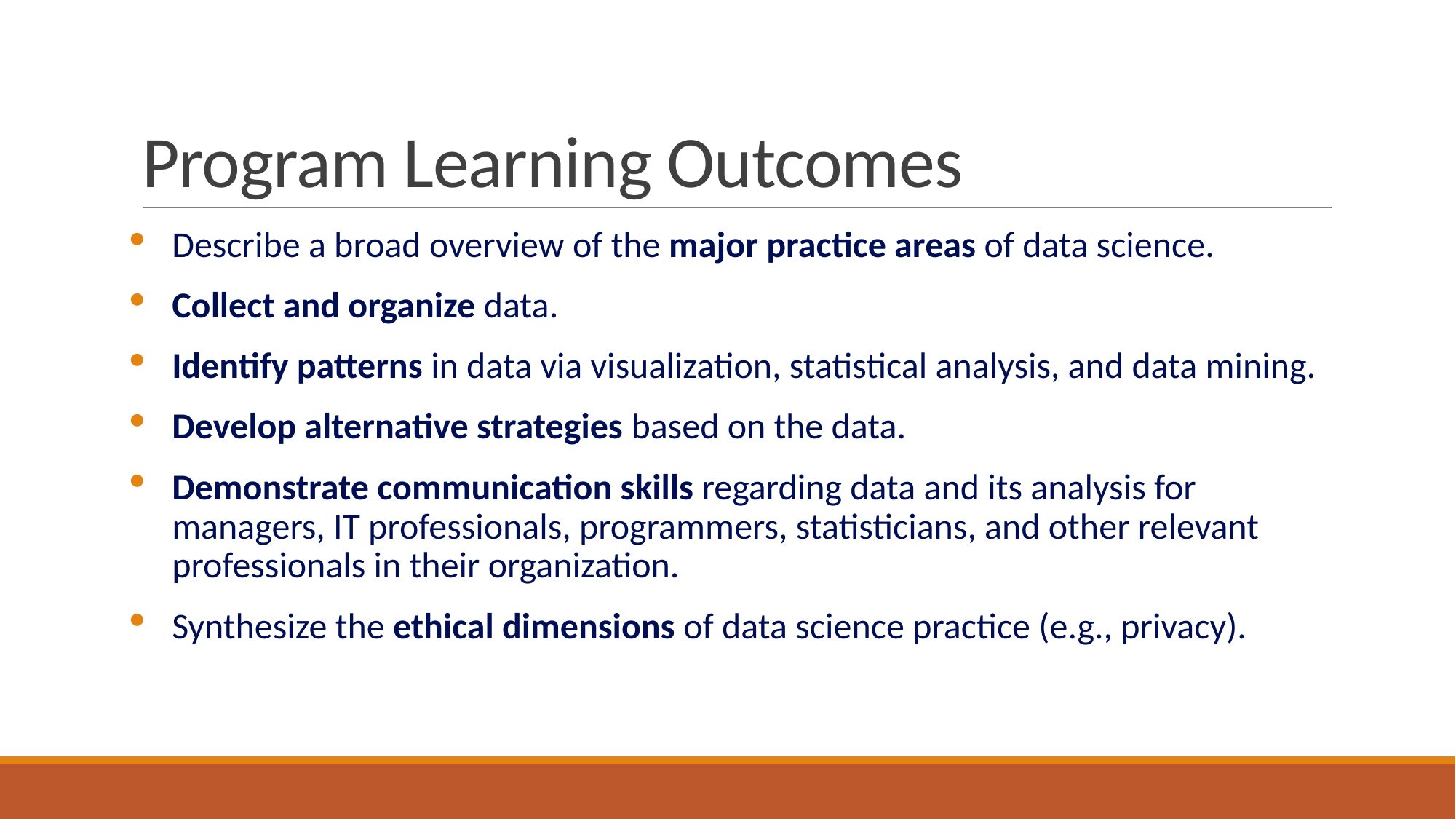

# Program Learning Outcomes
Describe a broad overview of the major practice areas of data science.
Collect and organize data.
Identify patterns in data via visualization, statistical analysis, and data mining.
Develop alternative strategies based on the data.
Demonstrate communication skills regarding data and its analysis for managers, IT professionals, programmers, statisticians, and other relevant professionals in their organization.
Synthesize the ethical dimensions of data science practice (e.g., privacy).